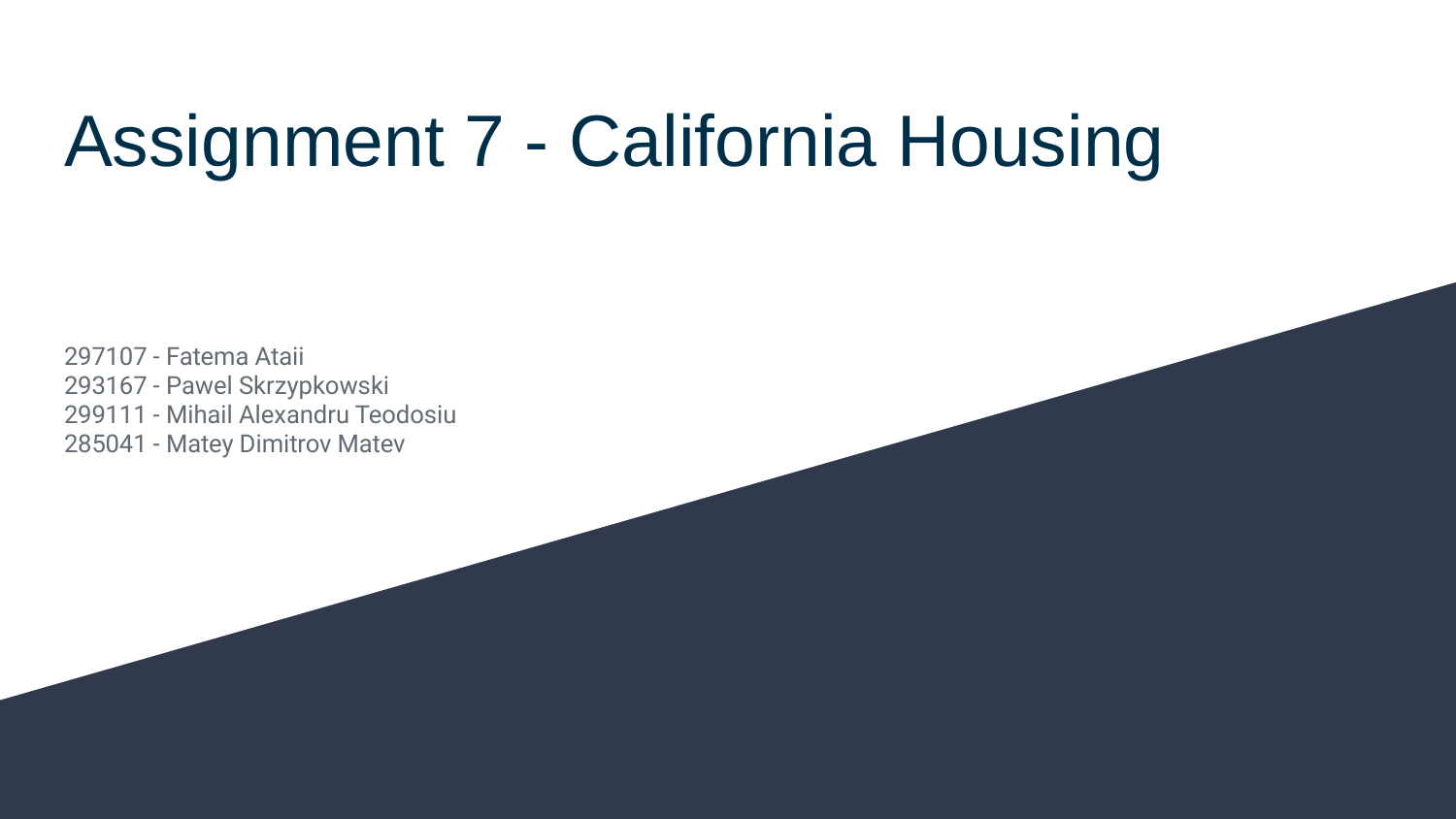

# Assignment 7 - California Housing

297107 - Fatema Ataii
293167 - Pawel Skrzypkowski
299111 - Mihail Alexandru Teodosiu
285041 - Matey Dimitrov Matev